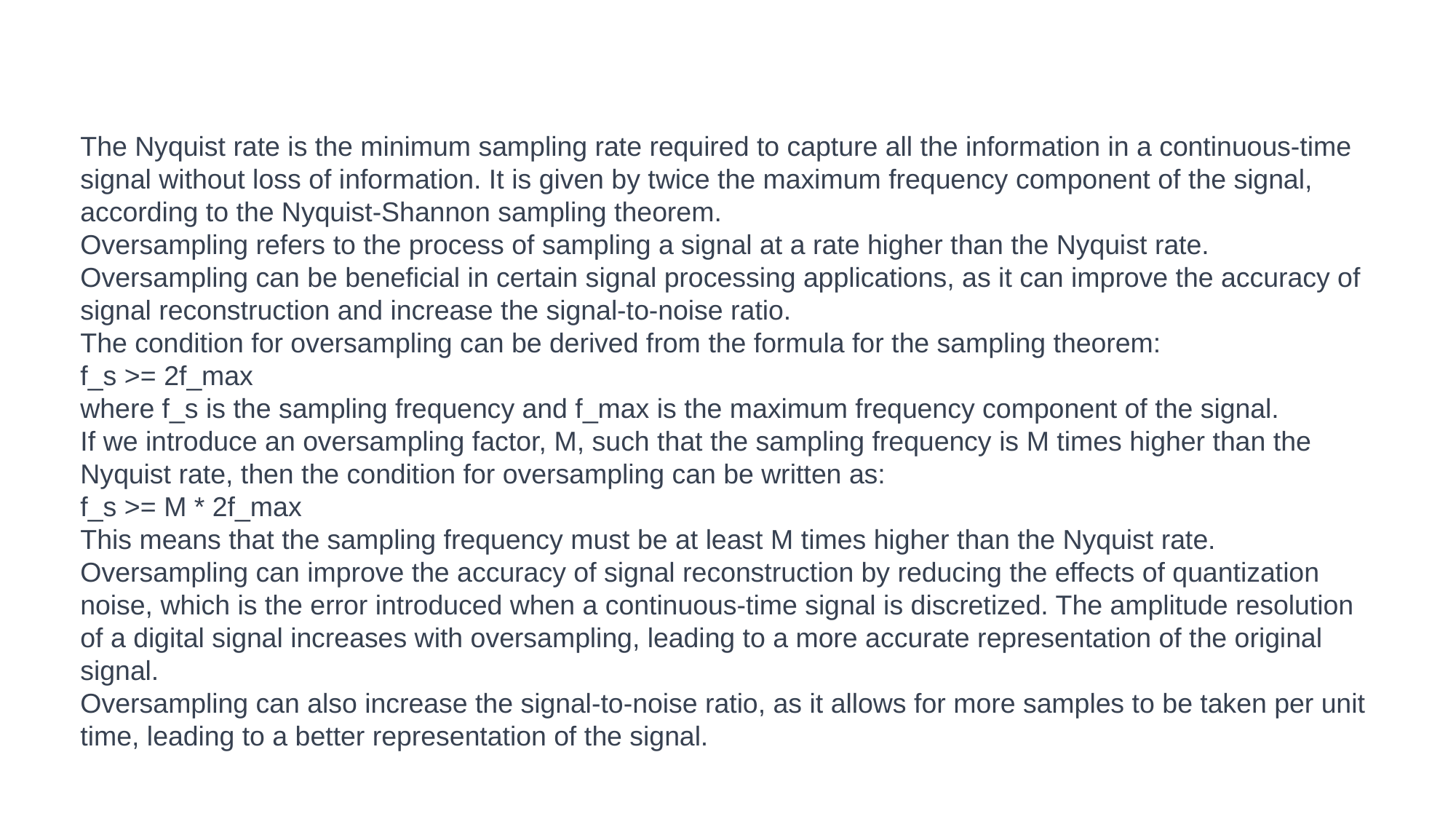

The Nyquist rate is the minimum sampling rate required to capture all the information in a continuous-time signal without loss of information. It is given by twice the maximum frequency component of the signal, according to the Nyquist-Shannon sampling theorem.
Oversampling refers to the process of sampling a signal at a rate higher than the Nyquist rate. Oversampling can be beneficial in certain signal processing applications, as it can improve the accuracy of signal reconstruction and increase the signal-to-noise ratio.
The condition for oversampling can be derived from the formula for the sampling theorem:
f_s >= 2f_max
where f_s is the sampling frequency and f_max is the maximum frequency component of the signal.
If we introduce an oversampling factor, M, such that the sampling frequency is M times higher than the Nyquist rate, then the condition for oversampling can be written as:
f_s >= M * 2f_max
This means that the sampling frequency must be at least M times higher than the Nyquist rate.
Oversampling can improve the accuracy of signal reconstruction by reducing the effects of quantization noise, which is the error introduced when a continuous-time signal is discretized. The amplitude resolution of a digital signal increases with oversampling, leading to a more accurate representation of the original signal.
Oversampling can also increase the signal-to-noise ratio, as it allows for more samples to be taken per unit time, leading to a better representation of the signal.